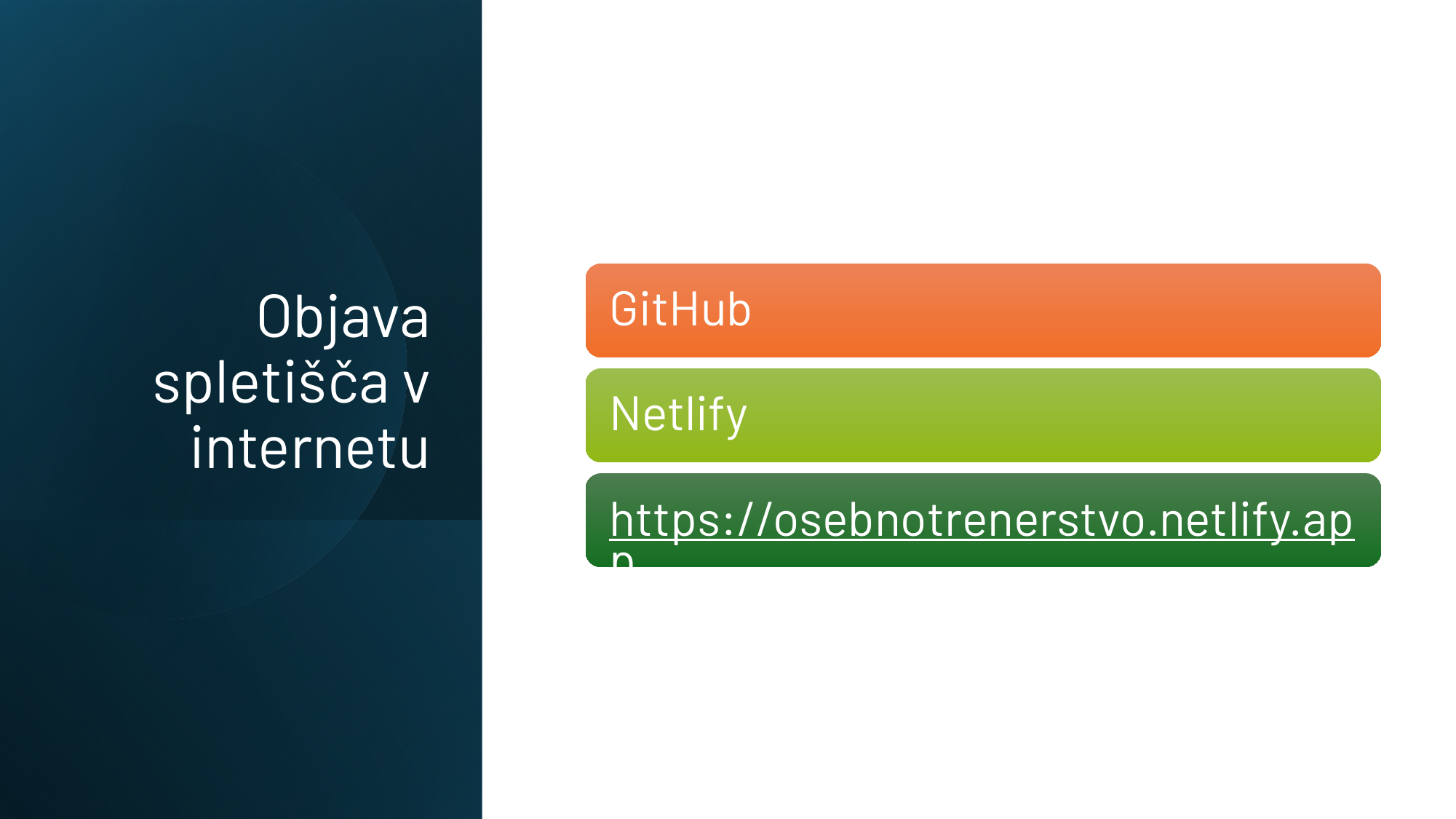

GitHub
Netlify
https://osebnotrenerstvo.netlify.app

# Objava spletišča v internetu